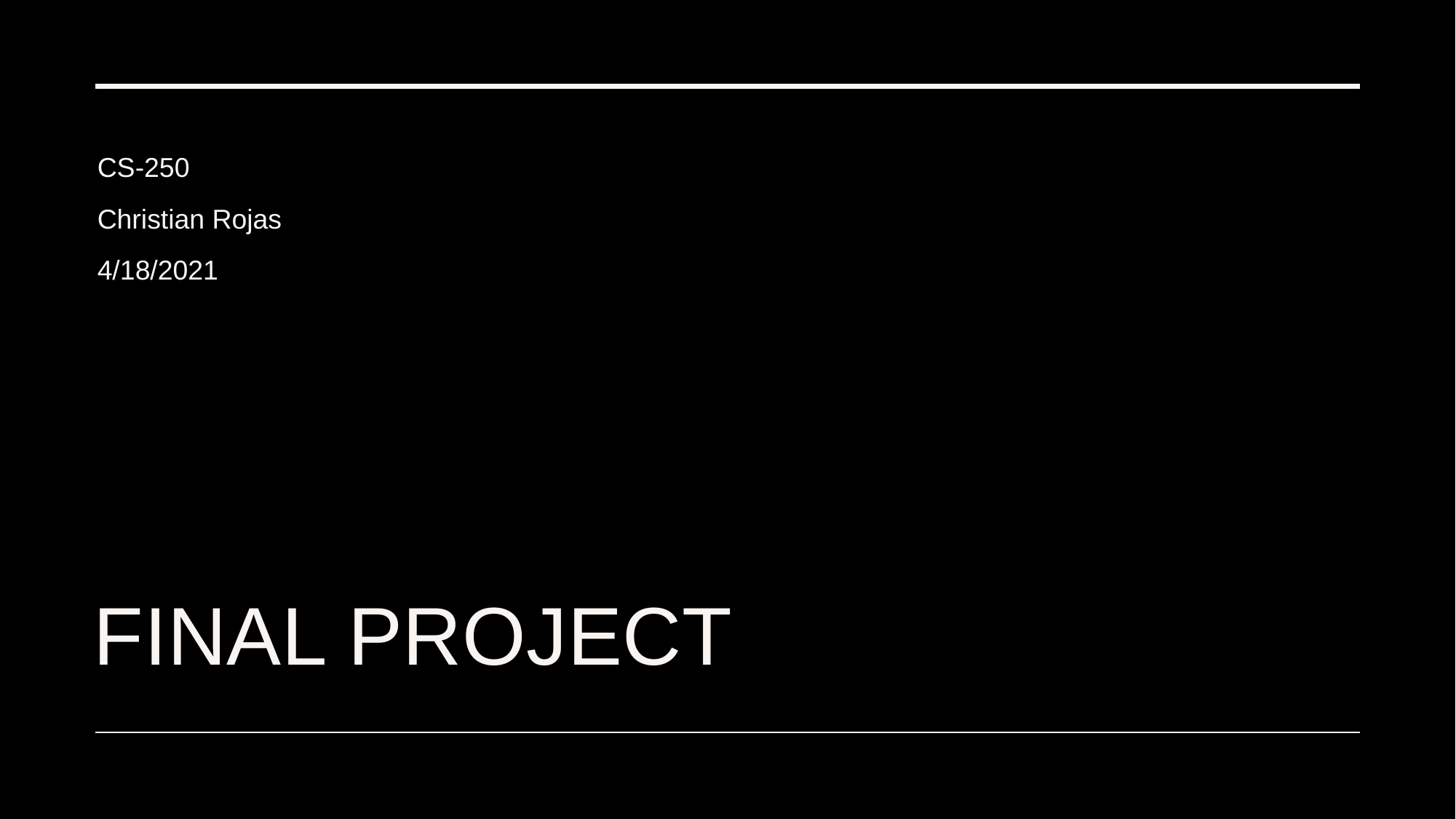

CS-250
Christian Rojas
4/18/2021
# Final Project